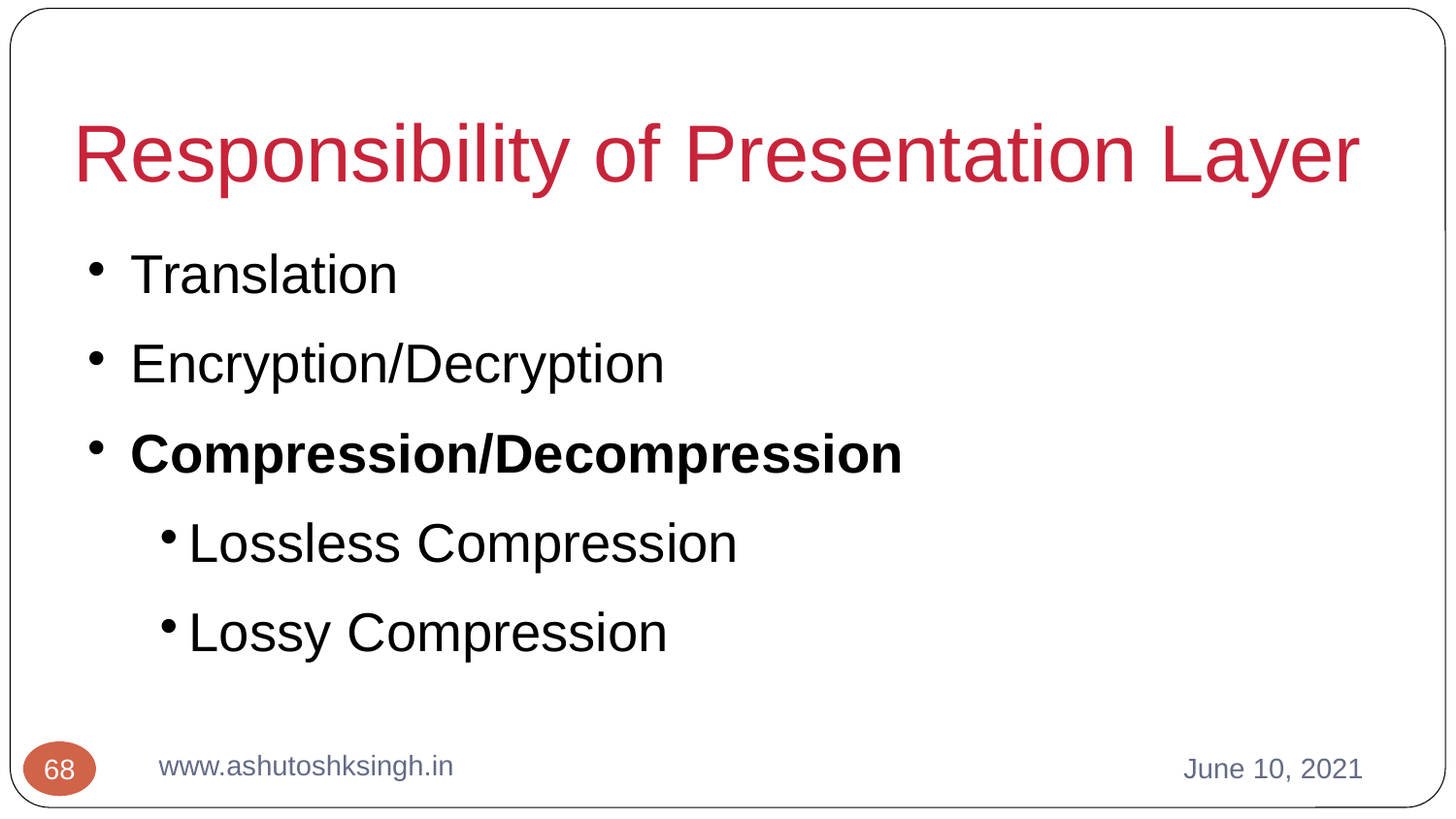

Responsibility of Presentation Layer
Translation
Encryption/Decryption
Compression/Decompression
Lossless Compression
Lossy Compression
www.ashutoshksingh.in
June 10, 2021
68